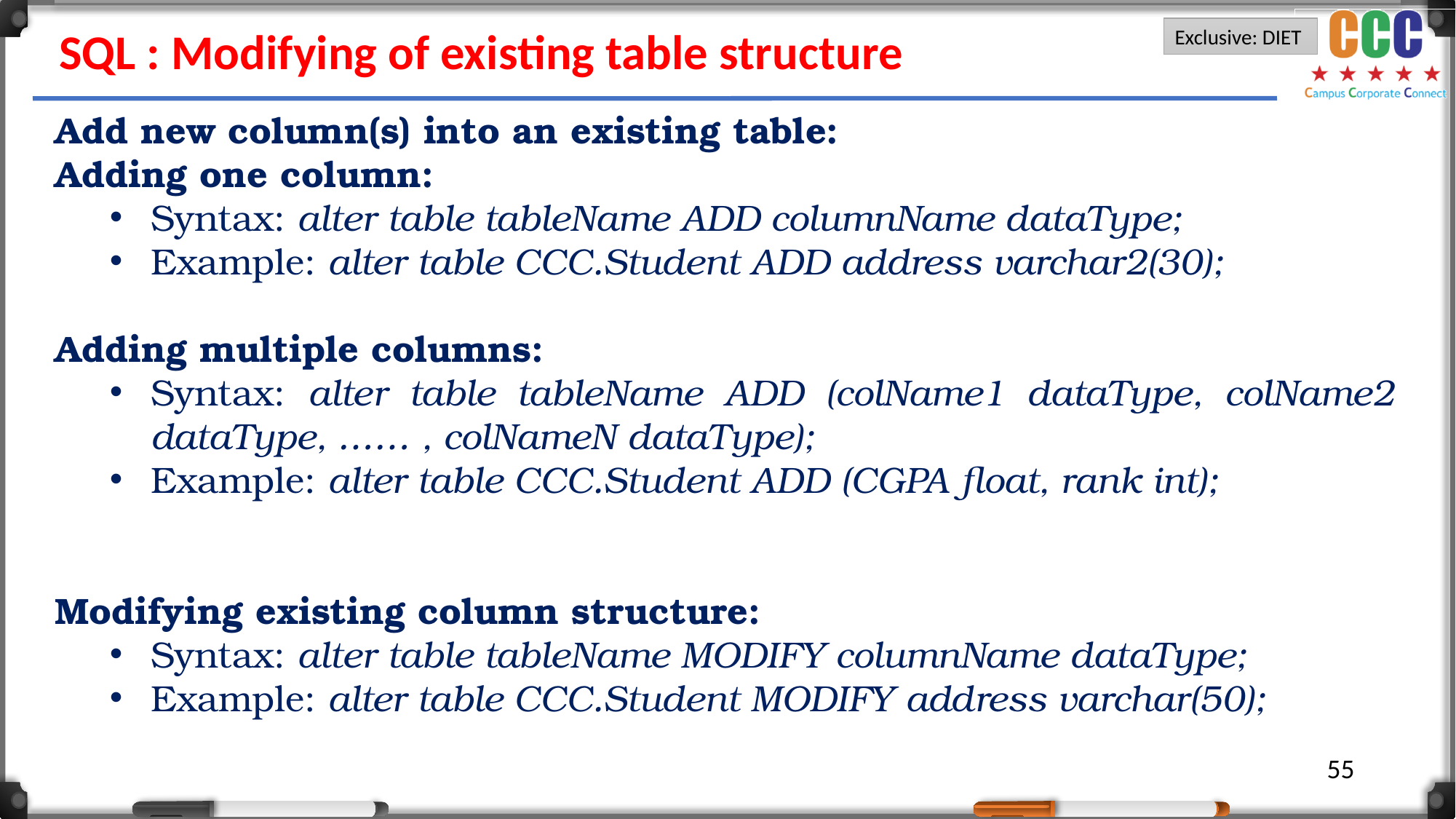

SQL : Modifying of existing table structure
Add new column(s) into an existing table:
Adding one column:
Syntax: alter table tableName ADD columnName dataType;
Example: alter table CCC.Student ADD address varchar2(30);

Adding multiple columns:
Syntax: alter table tableName ADD (colName1 dataType, colName2 dataType, …… , colNameN dataType);
Example: alter table CCC.Student ADD (CGPA float, rank int);

Modifying existing column structure:
Syntax: alter table tableName MODIFY columnName dataType;
Example: alter table CCC.Student MODIFY address varchar(50);